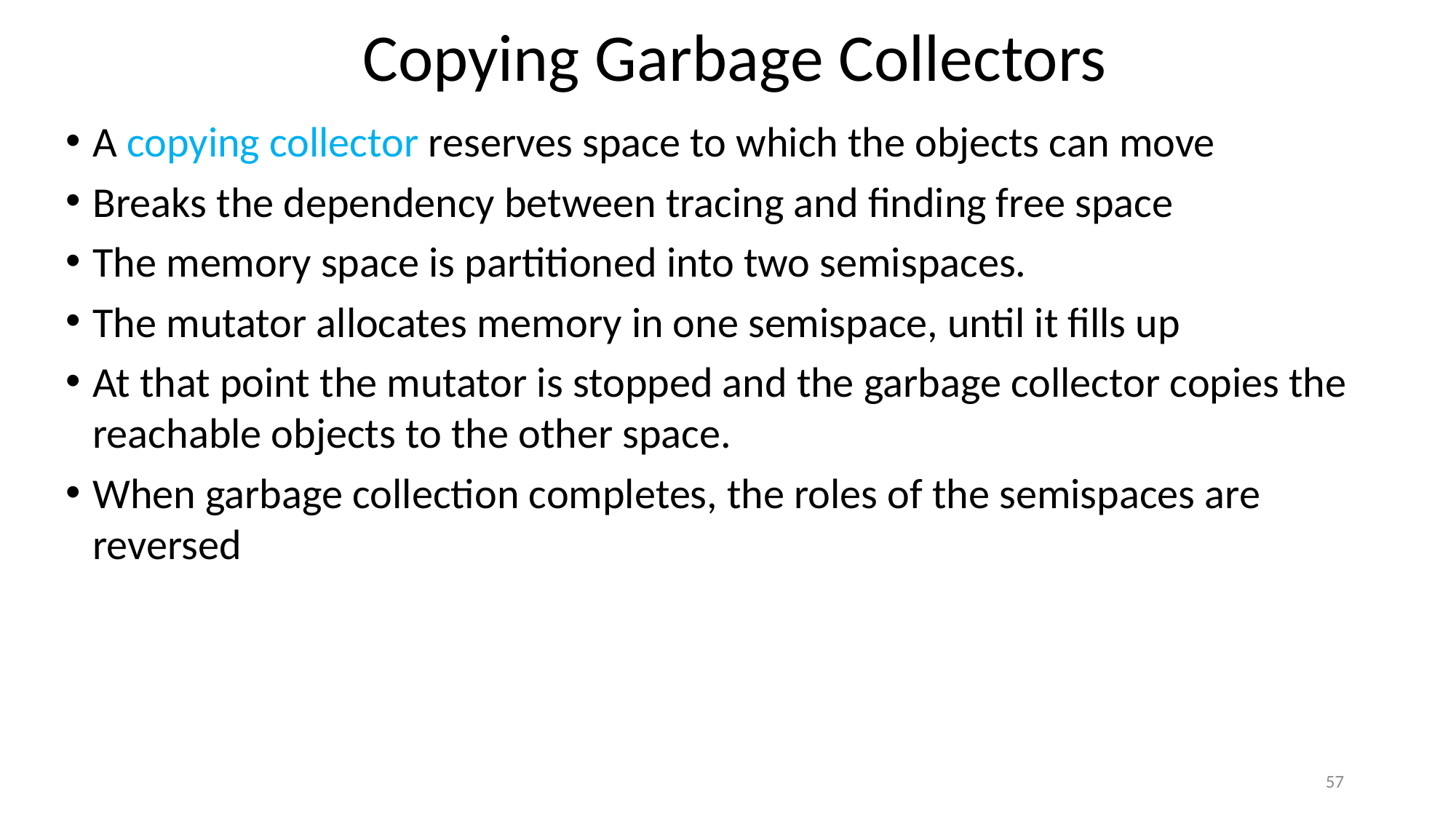

# Copying Garbage Collectors
A copying collector reserves space to which the objects can move
Breaks the dependency between tracing and finding free space
The memory space is partitioned into two semispaces.
The mutator allocates memory in one semispace, until it fills up
At that point the mutator is stopped and the garbage collector copies the reachable objects to the other space.
When garbage collection completes, the roles of the semispaces are reversed
57